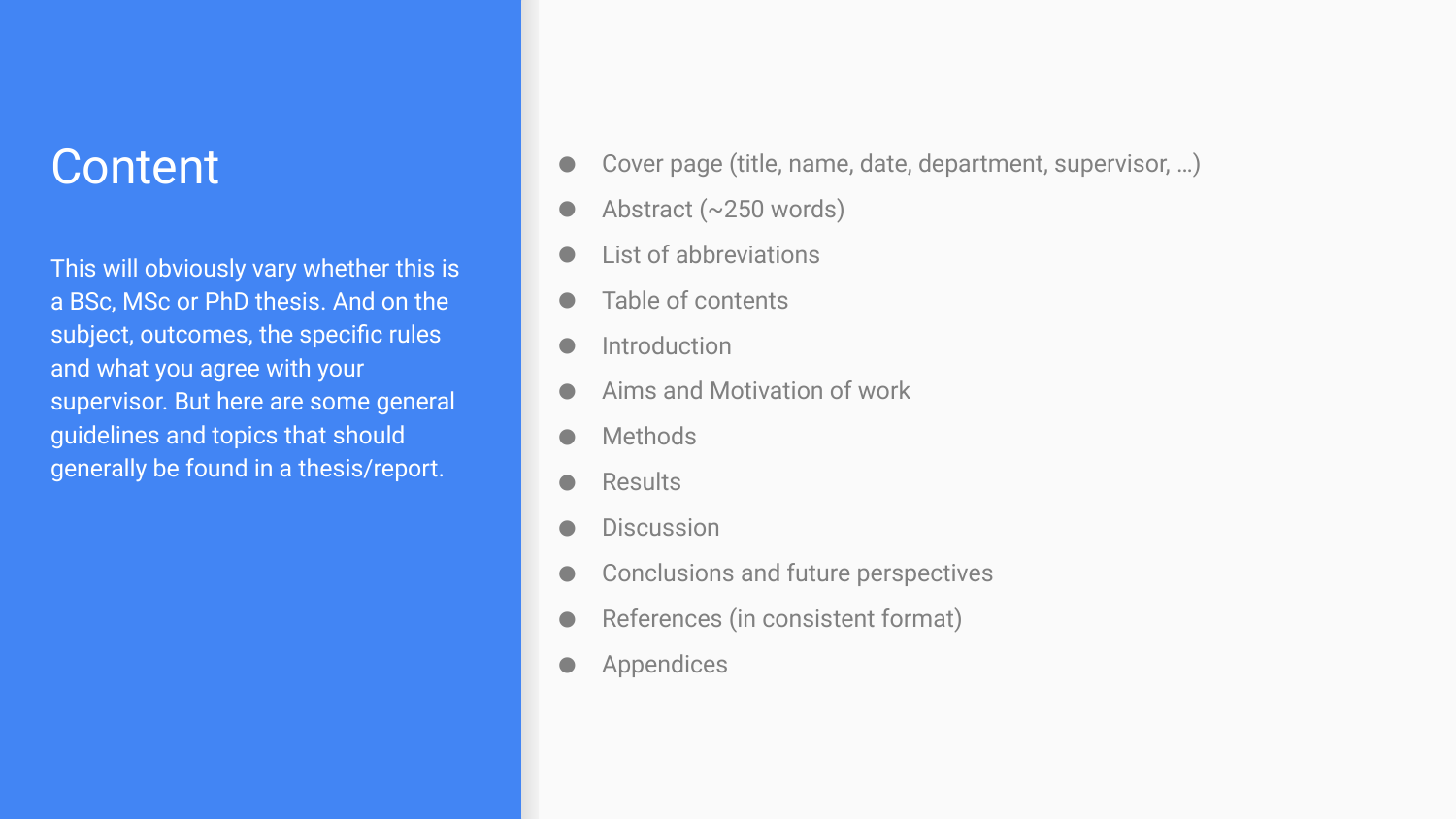

# Content
Cover page (title, name, date, department, supervisor, …)
Abstract (~250 words)
List of abbreviations
Table of contents
Introduction
Aims and Motivation of work
Methods
Results
Discussion
Conclusions and future perspectives
References (in consistent format)
Appendices
This will obviously vary whether this is a BSc, MSc or PhD thesis. And on the subject, outcomes, the specific rules and what you agree with your supervisor. But here are some general guidelines and topics that should generally be found in a thesis/report.